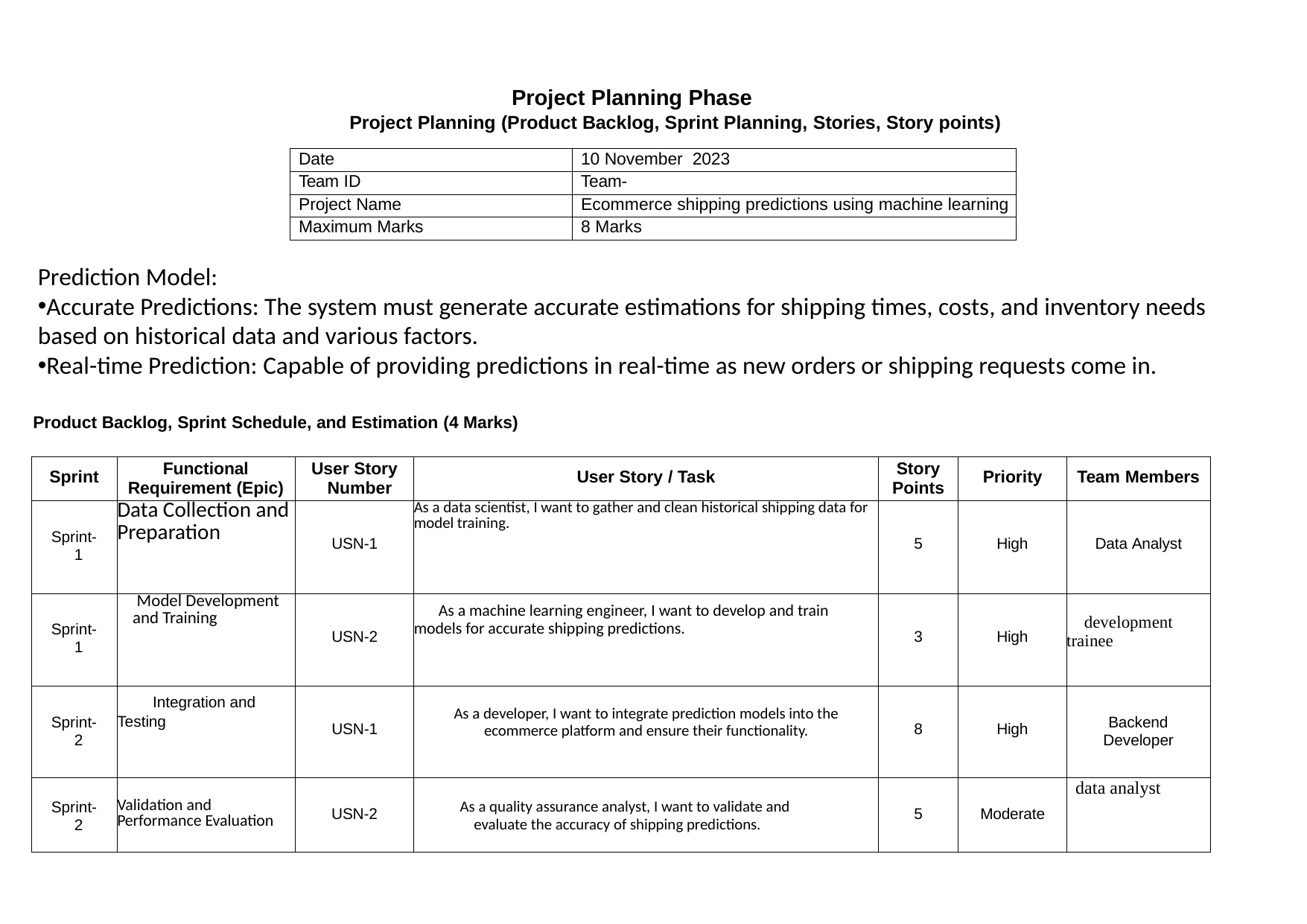

Project Planning Phase
Project Planning (Product Backlog, Sprint Planning, Stories, Story points)
| Date | 10 November 2023 |
| --- | --- |
| Team ID | Team- |
| Project Name | Ecommerce shipping predictions using machine learning |
| Maximum Marks | 8 Marks |
Prediction Model:
Accurate Predictions: The system must generate accurate estimations for shipping times, costs, and inventory needs based on historical data and various factors.
Real-time Prediction: Capable of providing predictions in real-time as new orders or shipping requests come in.
Product Backlog, Sprint Schedule, and Estimation (4 Marks)
| Sprint | Functional Requirement (Epic) | User Story Number | User Story / Task | Story Points | Priority | Team Members |
| --- | --- | --- | --- | --- | --- | --- |
| Sprint- 1 | Data Collection and Preparation | USN-1 | As a data scientist, I want to gather and clean historical shipping data for model training. | 5 | High | Data Analyst |
| Sprint- 1 | Model Development and Training | USN-2 | As a machine learning engineer, I want to develop and train models for accurate shipping predictions. | 3 | High | development trainee |
| Sprint- 2 | Integration and Testing | USN-1 | As a developer, I want to integrate prediction models into the ecommerce platform and ensure their functionality. | 8 | High | Backend Developer |
| Sprint- 2 | Validation and Performance Evaluation | USN-2 | As a quality assurance analyst, I want to validate and evaluate the accuracy of shipping predictions. | 5 | Moderate | data analyst |